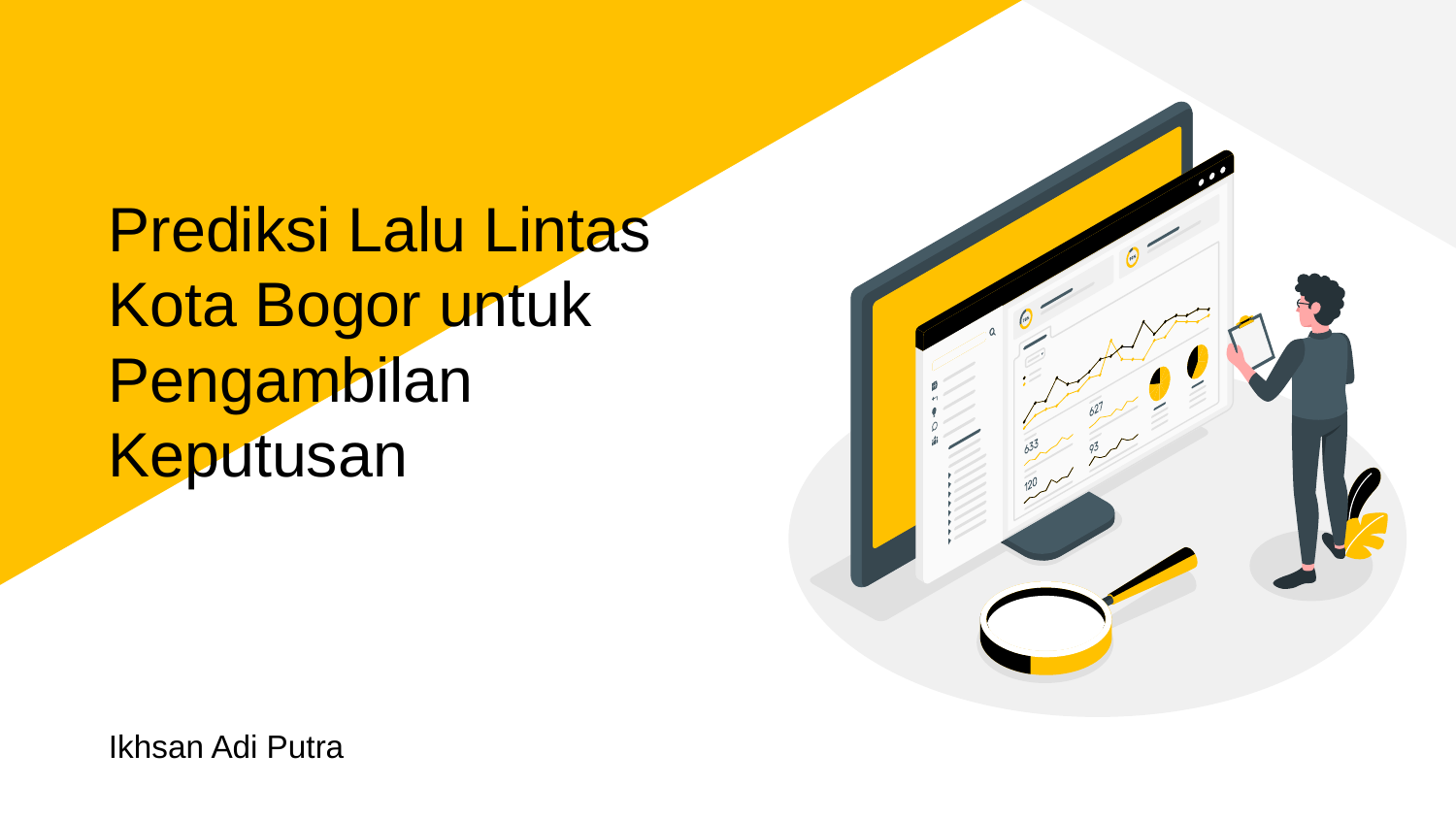

# Prediksi Lalu Lintas Kota Bogor untuk Pengambilan Keputusan
Ikhsan Adi Putra